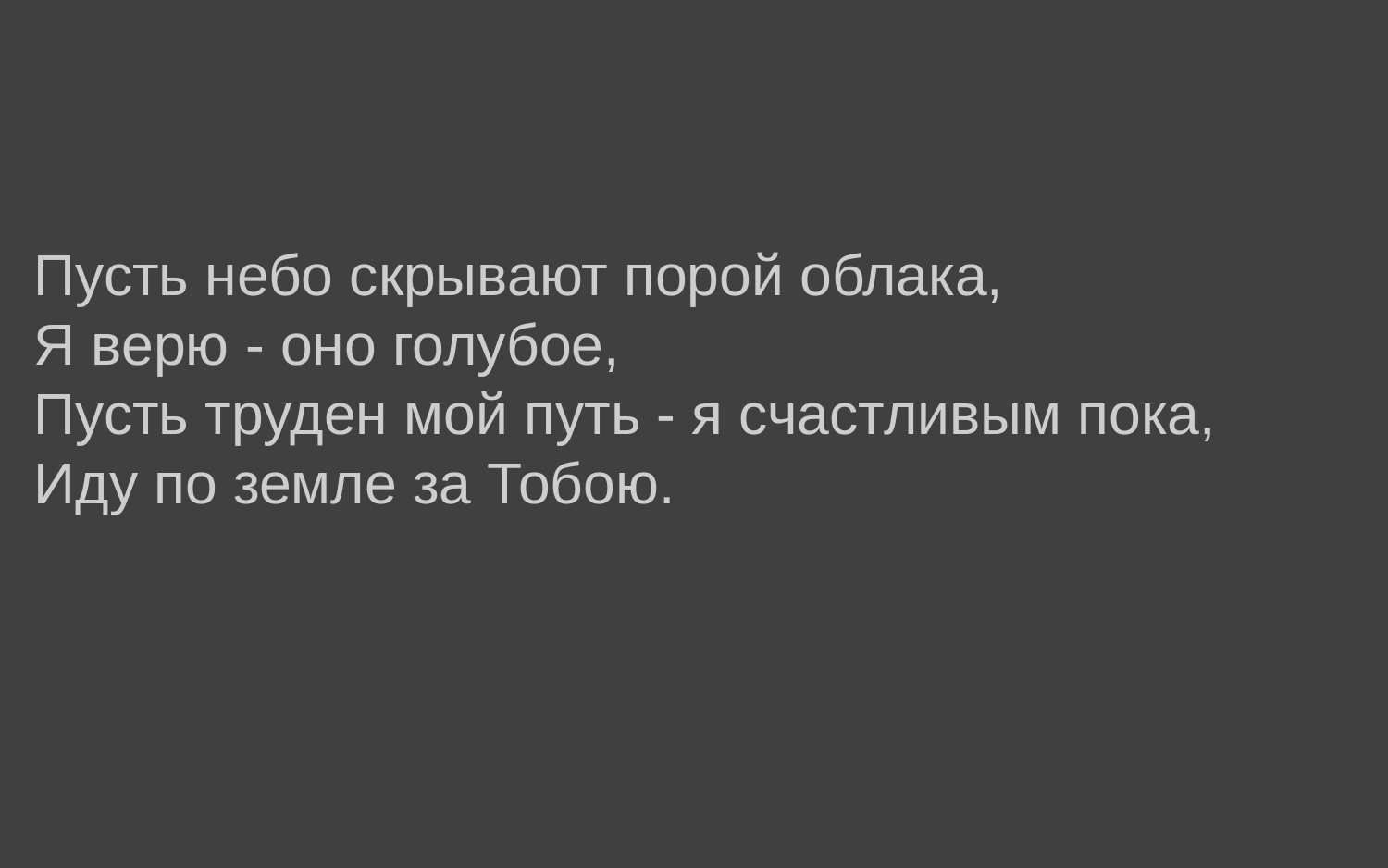

Пусть небо скрывают порой облака,
Я верю - оно голубое,
Пусть труден мой путь - я счастливым пока,
Иду по земле за Тобою.